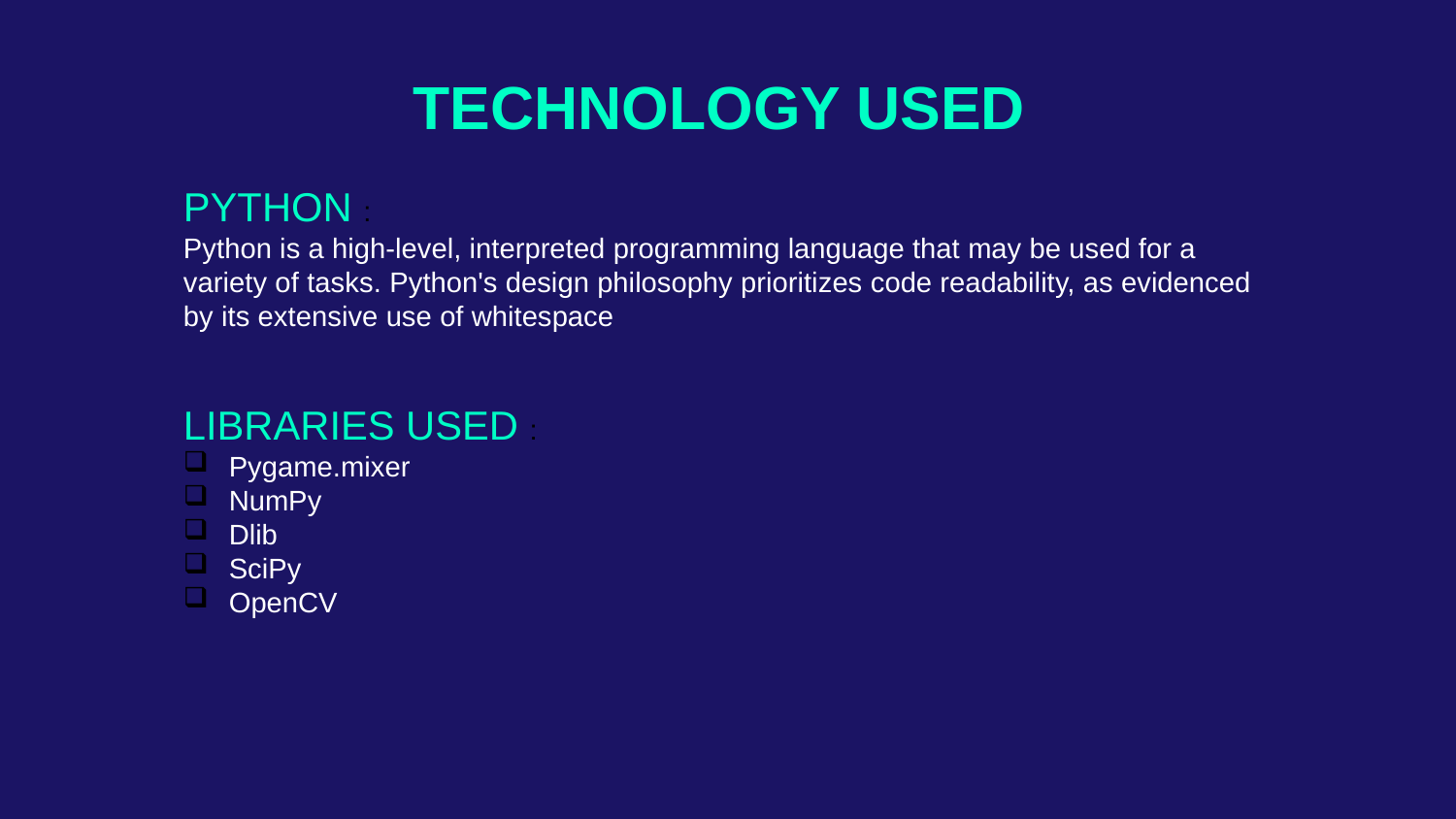

# TECHNOLOGY USED
PYTHON :
Python is a high-level, interpreted programming language that may be used for a variety of tasks. Python's design philosophy prioritizes code readability, as evidenced by its extensive use of whitespace

LIBRARIES USED :
Pygame.mixer
NumPy
Dlib
SciPy
OpenCV